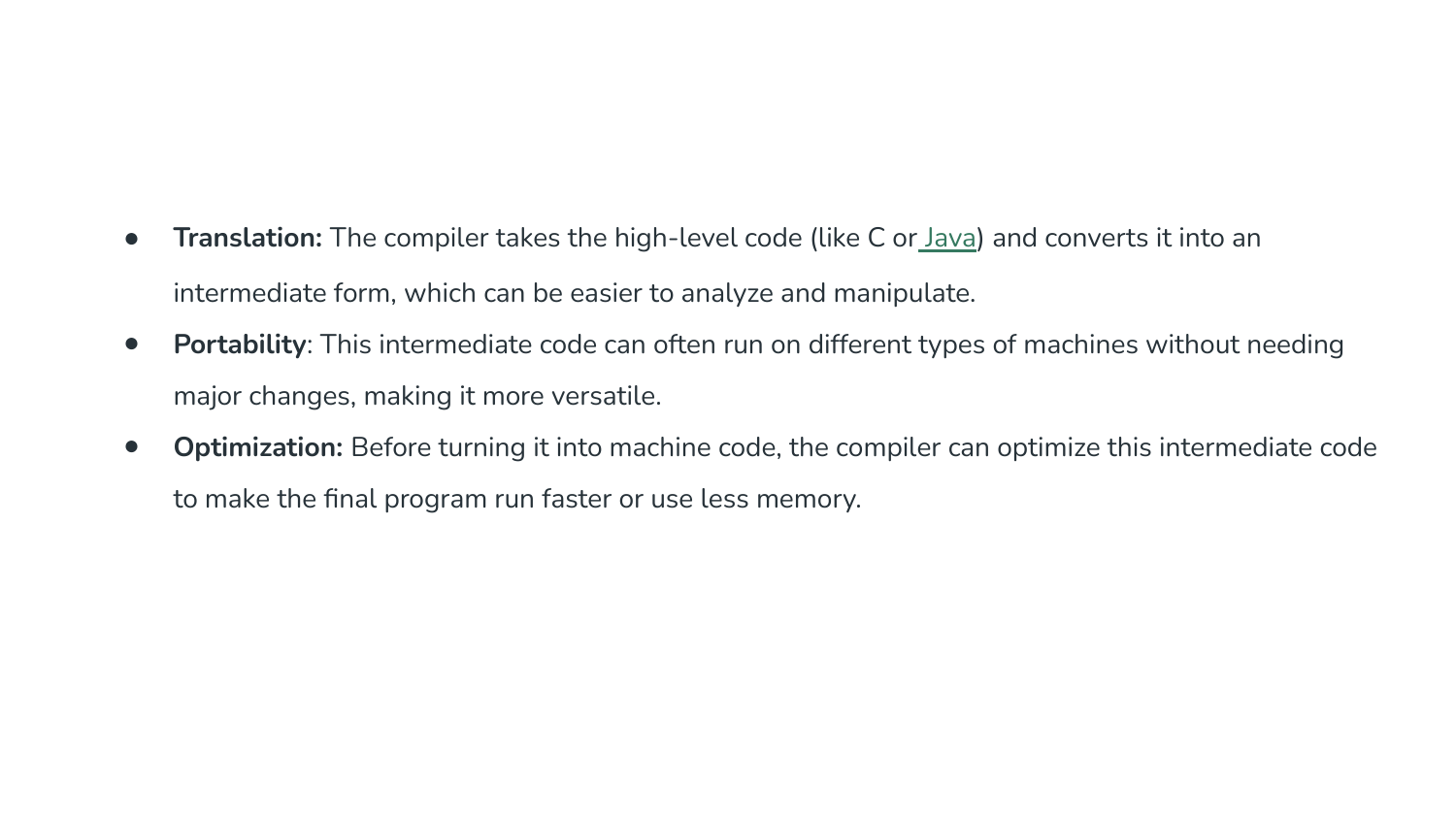

#
Translation: The compiler takes the high-level code (like C or Java) and converts it into an intermediate form, which can be easier to analyze and manipulate.
Portability: This intermediate code can often run on different types of machines without needing major changes, making it more versatile.
Optimization: Before turning it into machine code, the compiler can optimize this intermediate code to make the final program run faster or use less memory.